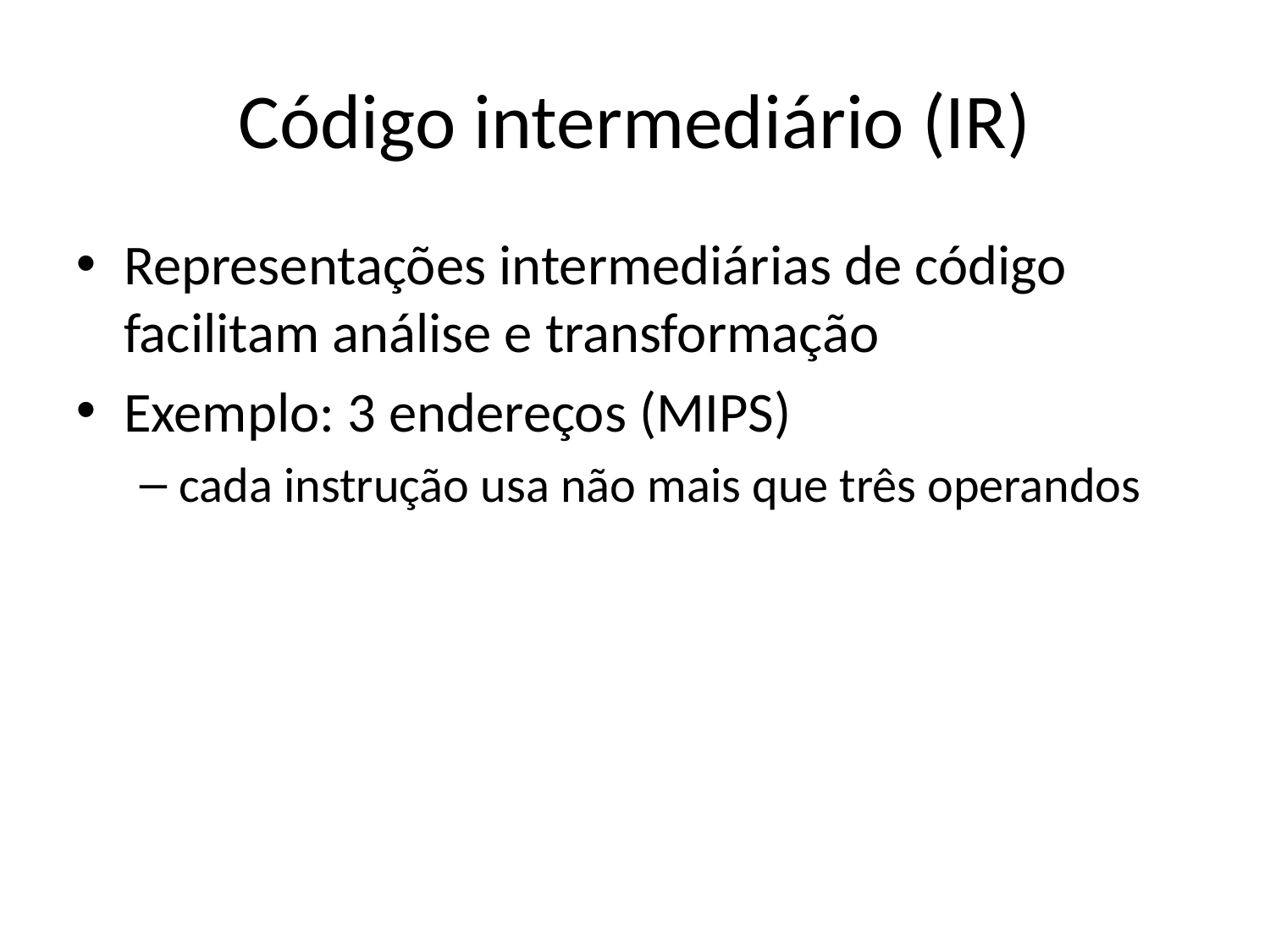

Código intermediário (IR)
Representações intermediárias de código facilitam análise e transformação
Exemplo: 3 endereços (MIPS)
cada instrução usa não mais que três operandos